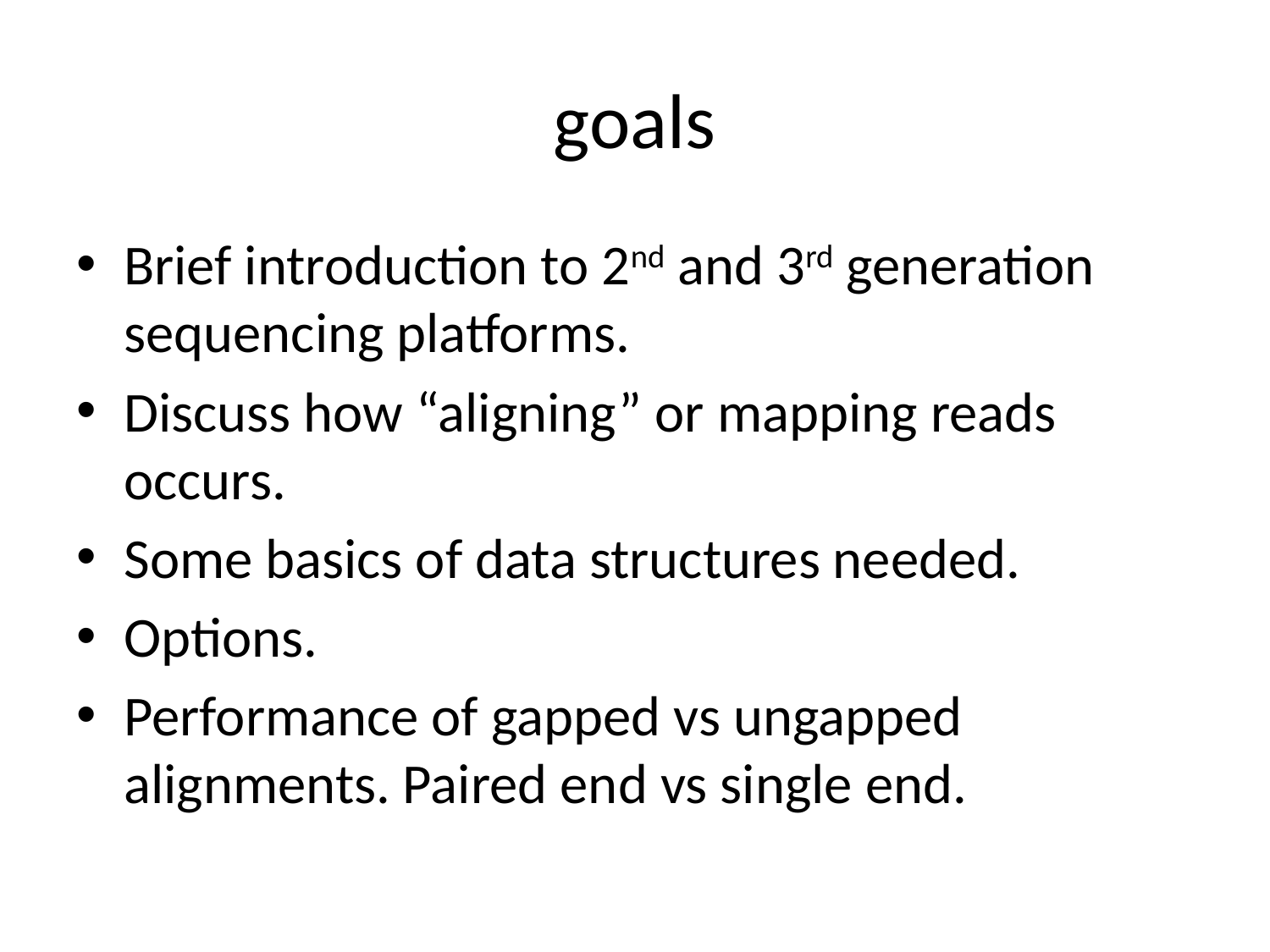

# goals
Brief introduction to 2nd and 3rd generation sequencing platforms.
Discuss how “aligning” or mapping reads occurs.
Some basics of data structures needed.
Options.
Performance of gapped vs ungapped alignments. Paired end vs single end.